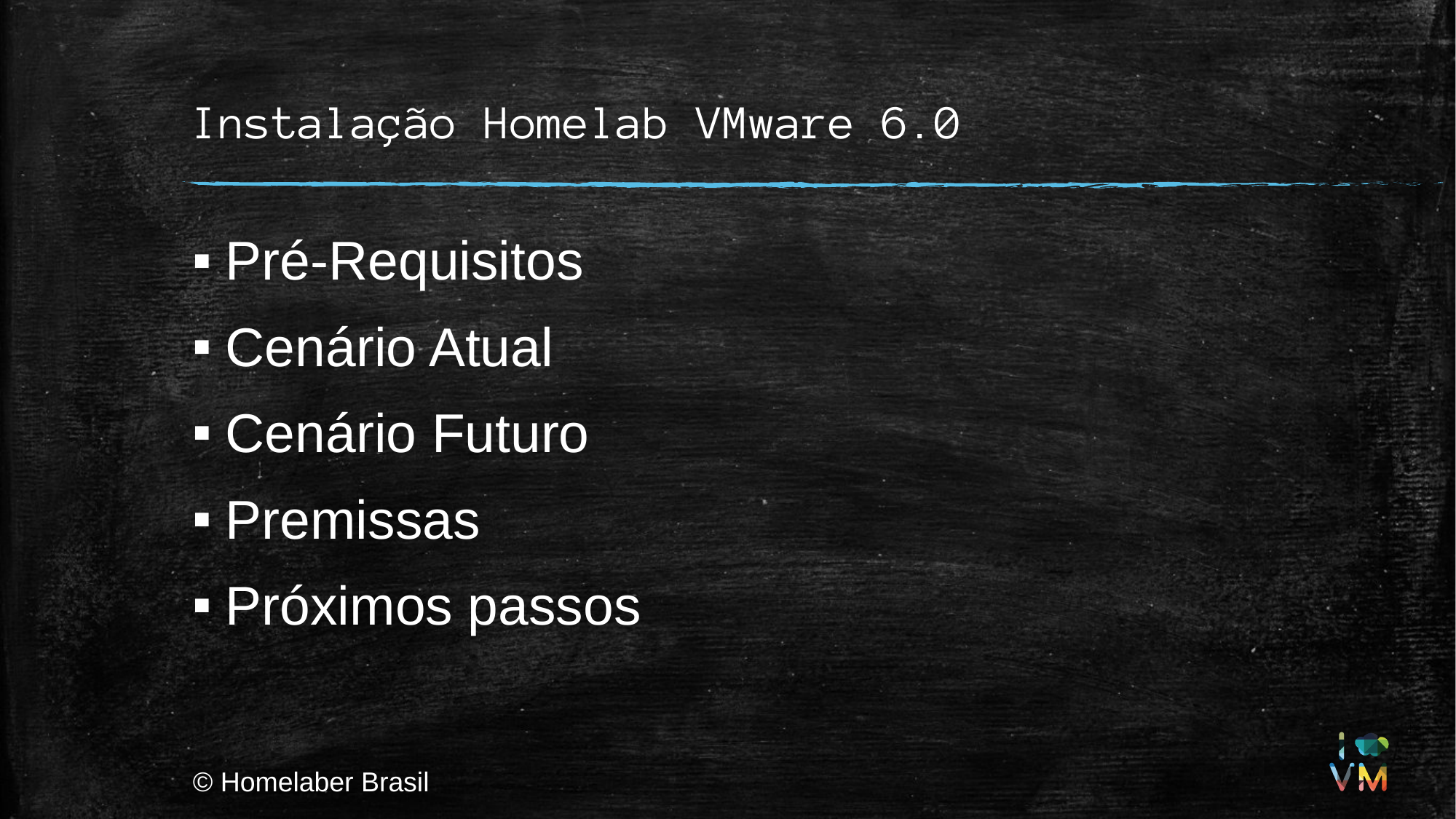

# Instalação Homelab VMware 6.0
Pré-Requisitos
Cenário Atual
Cenário Futuro
Premissas
Próximos passos
© Homelaber Brasil